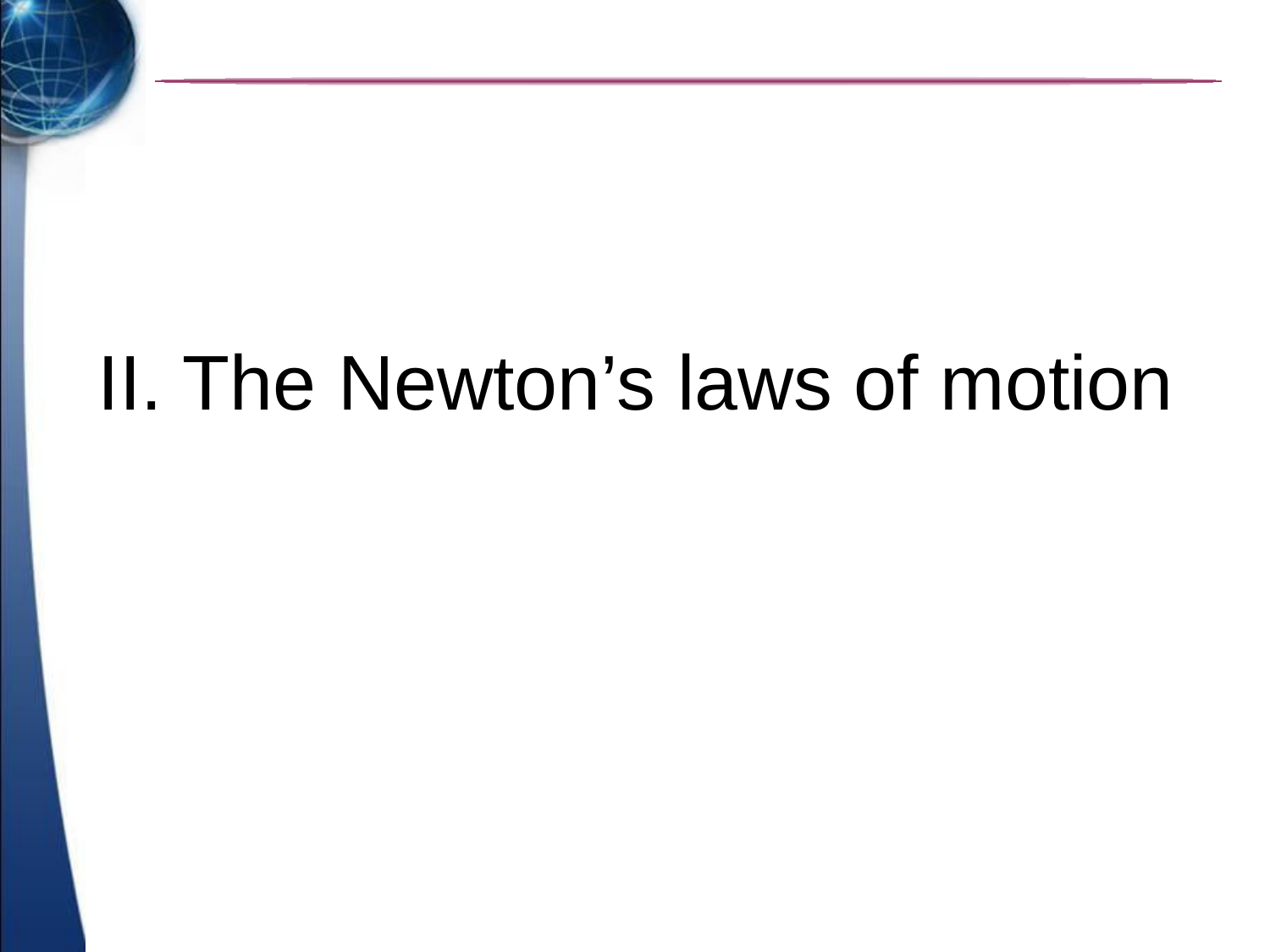

# II. The Newton’s laws of motion
23